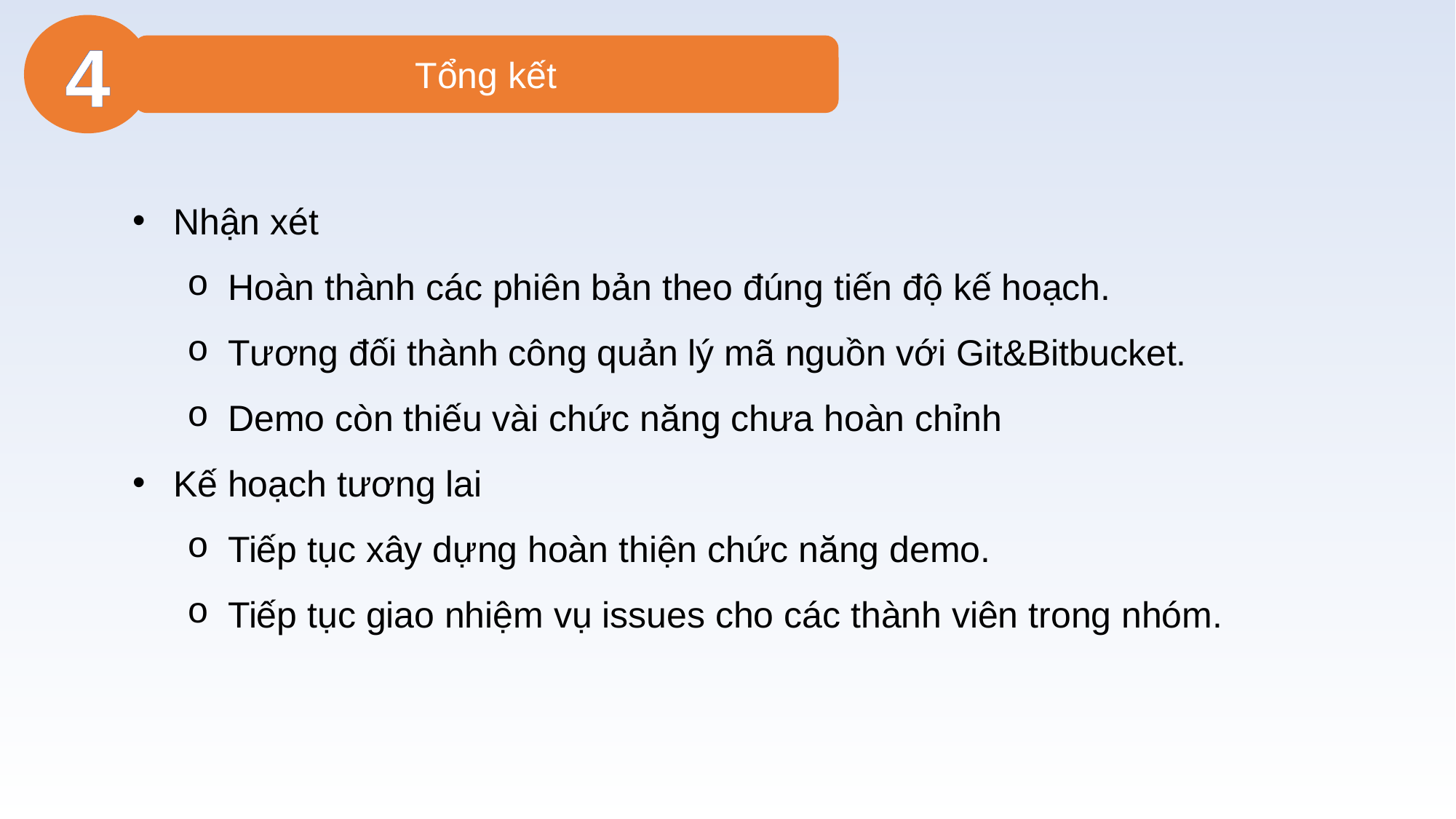

4
Tổng kết
Nhận xét
Hoàn thành các phiên bản theo đúng tiến độ kế hoạch.
Tương đối thành công quản lý mã nguồn với Git&Bitbucket.
Demo còn thiếu vài chức năng chưa hoàn chỉnh
Kế hoạch tương lai
Tiếp tục xây dựng hoàn thiện chức năng demo.
Tiếp tục giao nhiệm vụ issues cho các thành viên trong nhóm.